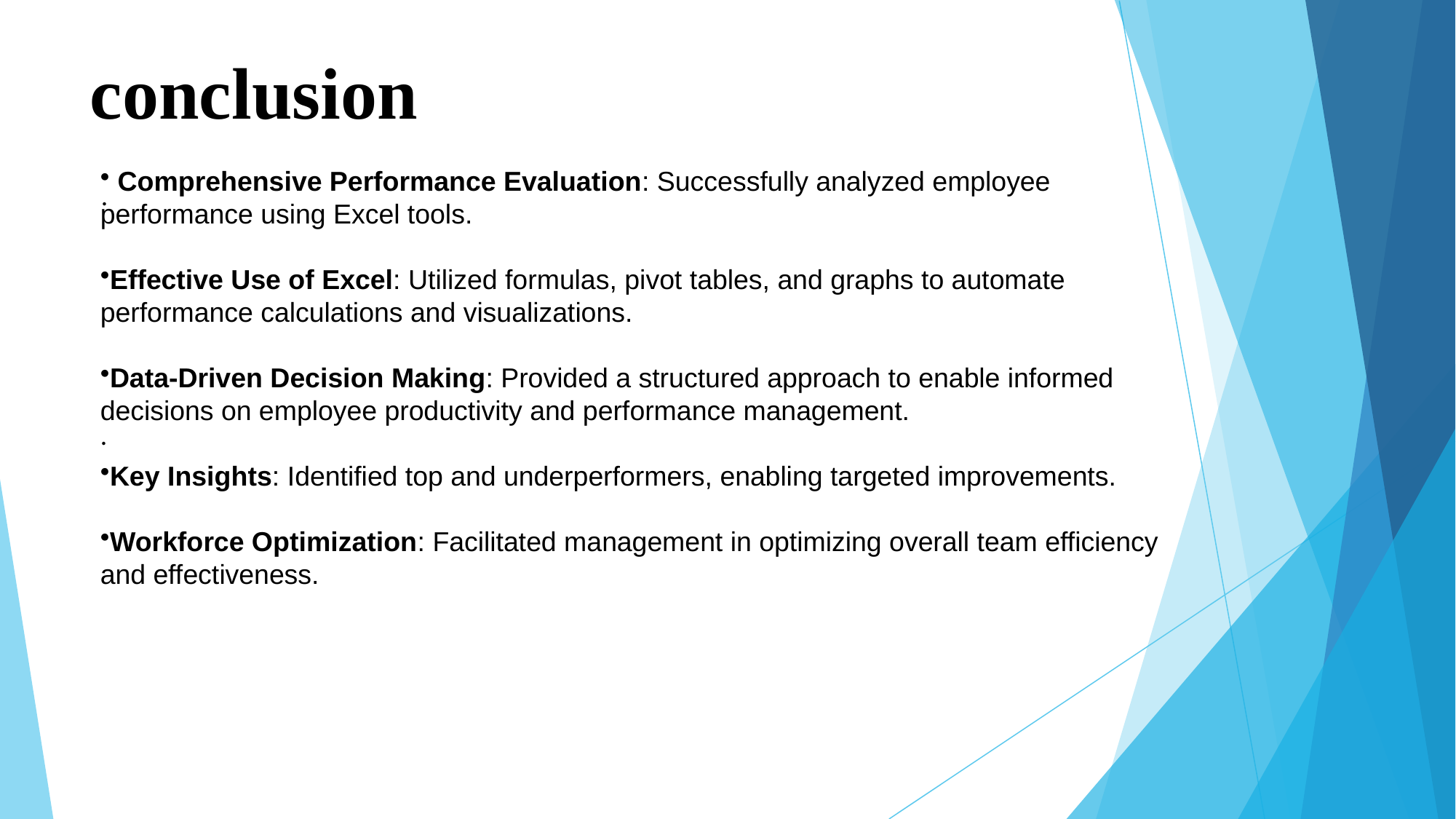

Comprehensive Performance Evaluation: Successfully analyzed employee         performance using Excel tools.

Effective Use of Excel: Utilized formulas, pivot tables, and graphs to automate performance calculations and visualizations.

Data-Driven Decision Making: Provided a structured approach to enable informed decisions on employee productivity and performance management.

Key Insights: Identified top and underperformers, enabling targeted improvements.

Workforce Optimization: Facilitated management in optimizing overall team efficiency and effectiveness.
# conclusion
.
.